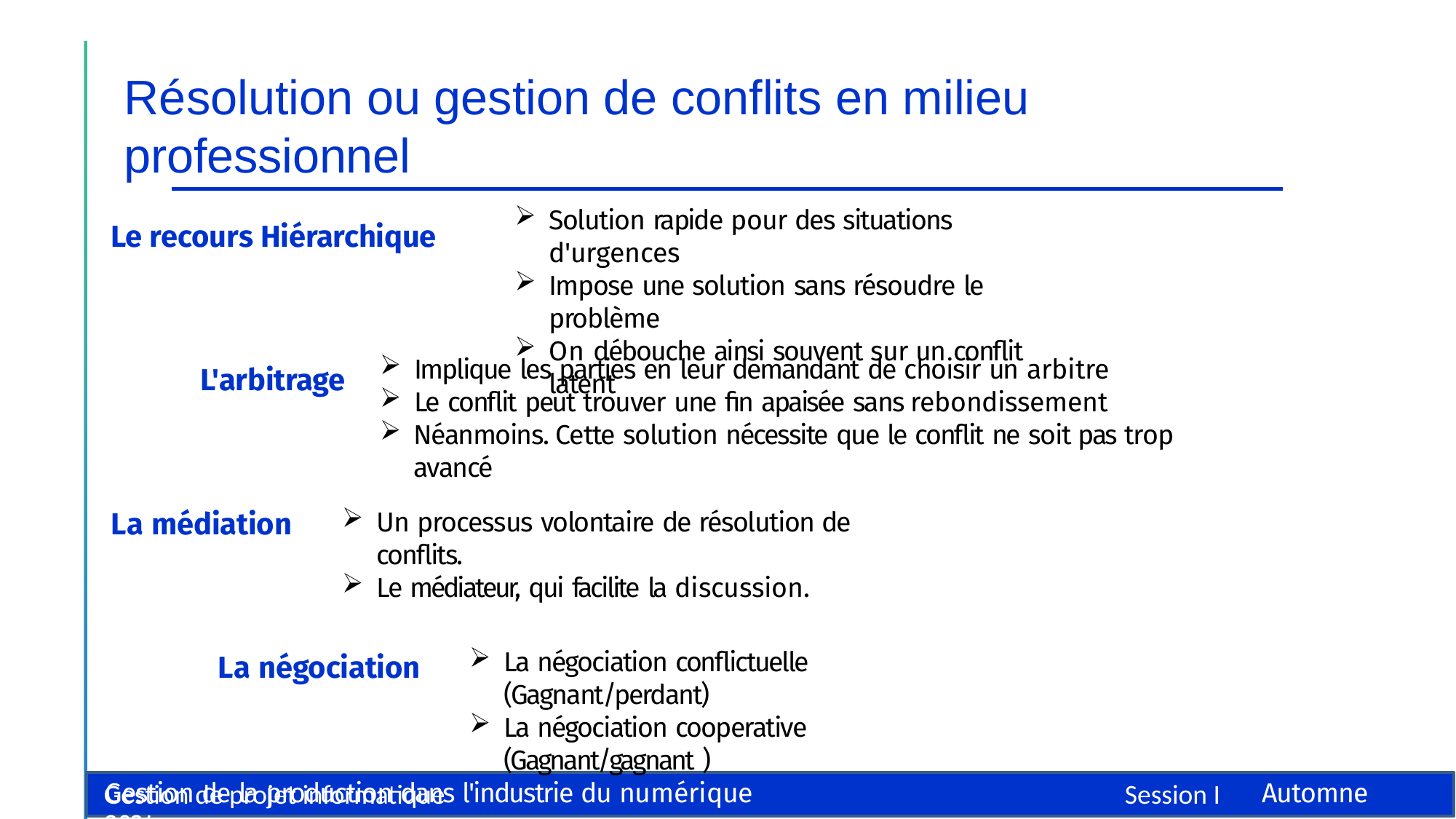

# Résolution ou gestion de conflits en milieu professionnel

Solution rapide pour des situations d'urgences
Impose une solution sans résoudre le problème
On débouche ainsi souvent sur un conflit latent
Le recours Hiérarchique
Implique les parties en leur demandant de choisir un arbitre
Le conflit peut trouver une fin apaisée sans rebondissement
Néanmoins. Cette solution nécessite que le conflit ne soit pas trop avancé
L'arbitrage
La médiation
Un processus volontaire de résolution de conflits.
Le médiateur, qui facilite la discussion.
La négociation conflictuelle (Gagnant/perdant)
La négociation cooperative (Gagnant/gagnant )
La négociation
Gestion de la production dans l'industrie du numérique	Automne 2024
Gestion de projet informatique
Session I